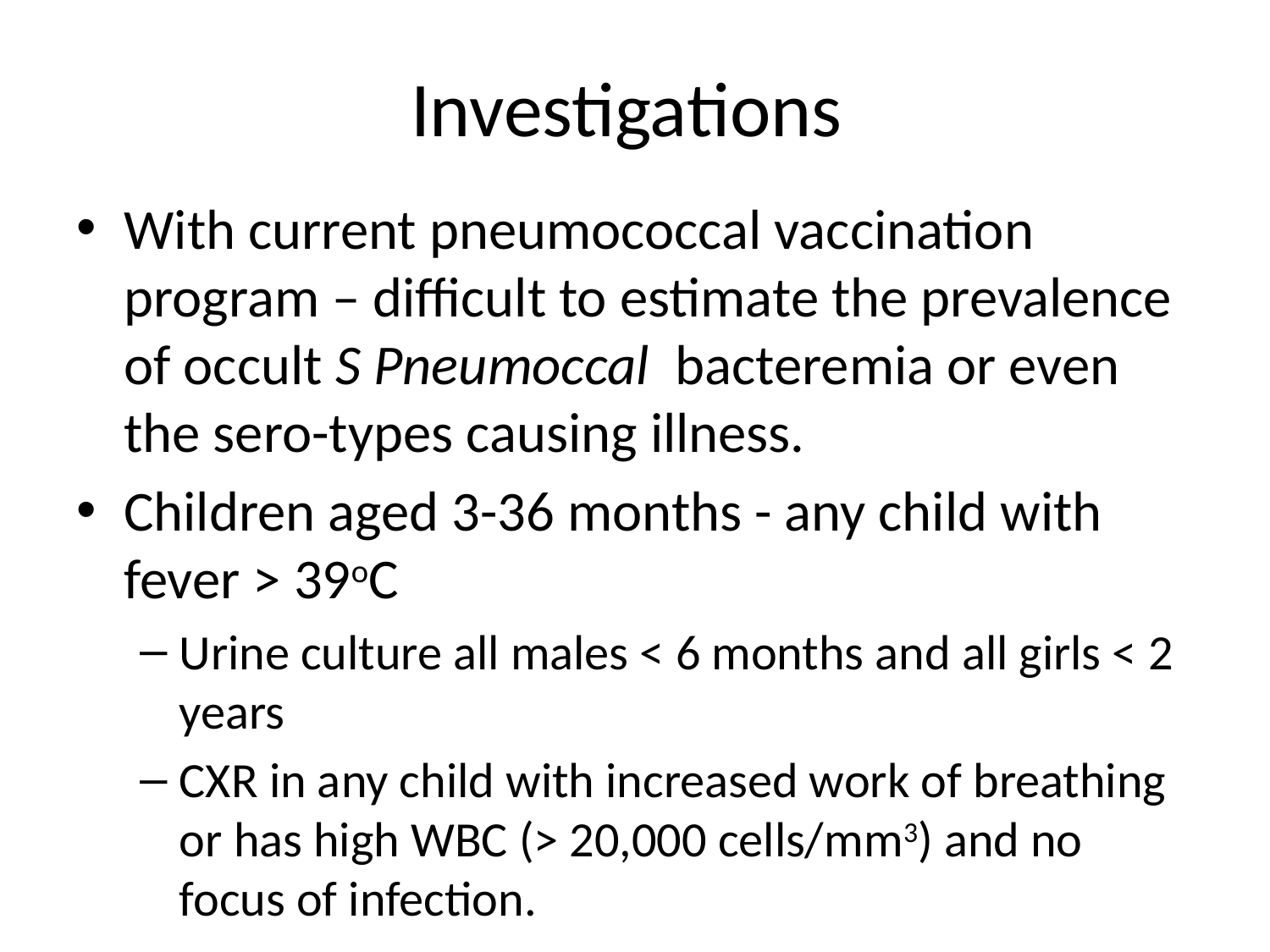

# Investigations
With current pneumococcal vaccination program – difficult to estimate the prevalence of occult S Pneumoccal  bacteremia or even the sero-types causing illness.
Children aged 3-36 months - any child with fever > 39oC
Urine culture all males < 6 months and all girls < 2 years
CXR in any child with increased work of breathing or has high WBC (> 20,000 cells/mm3) and no focus of infection.